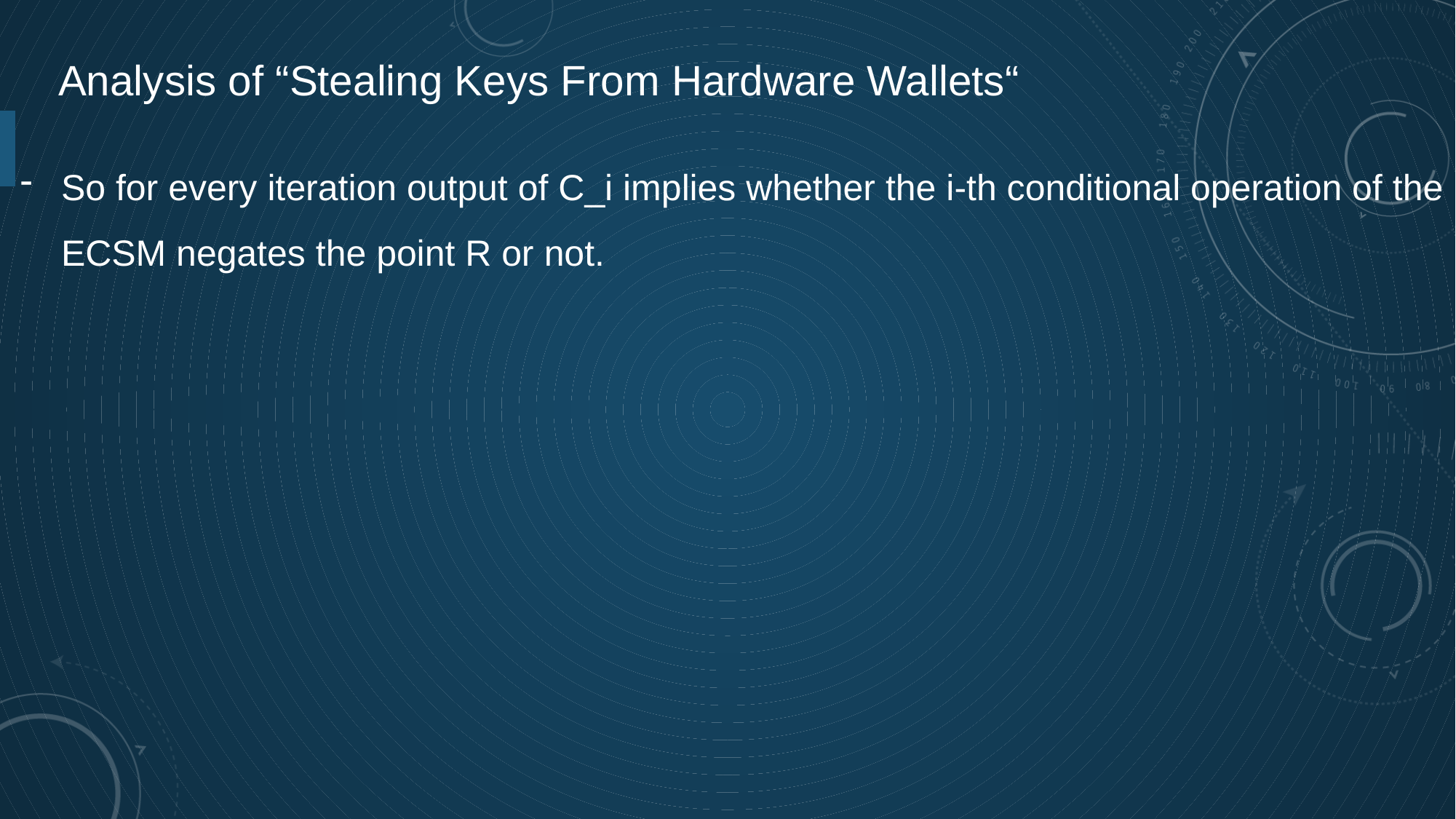

Analysis of “Stealing Keys From Hardware Wallets“

So for every iteration output of C_i implies whether the i-th conditional operation of the ECSM negates the point R or not.